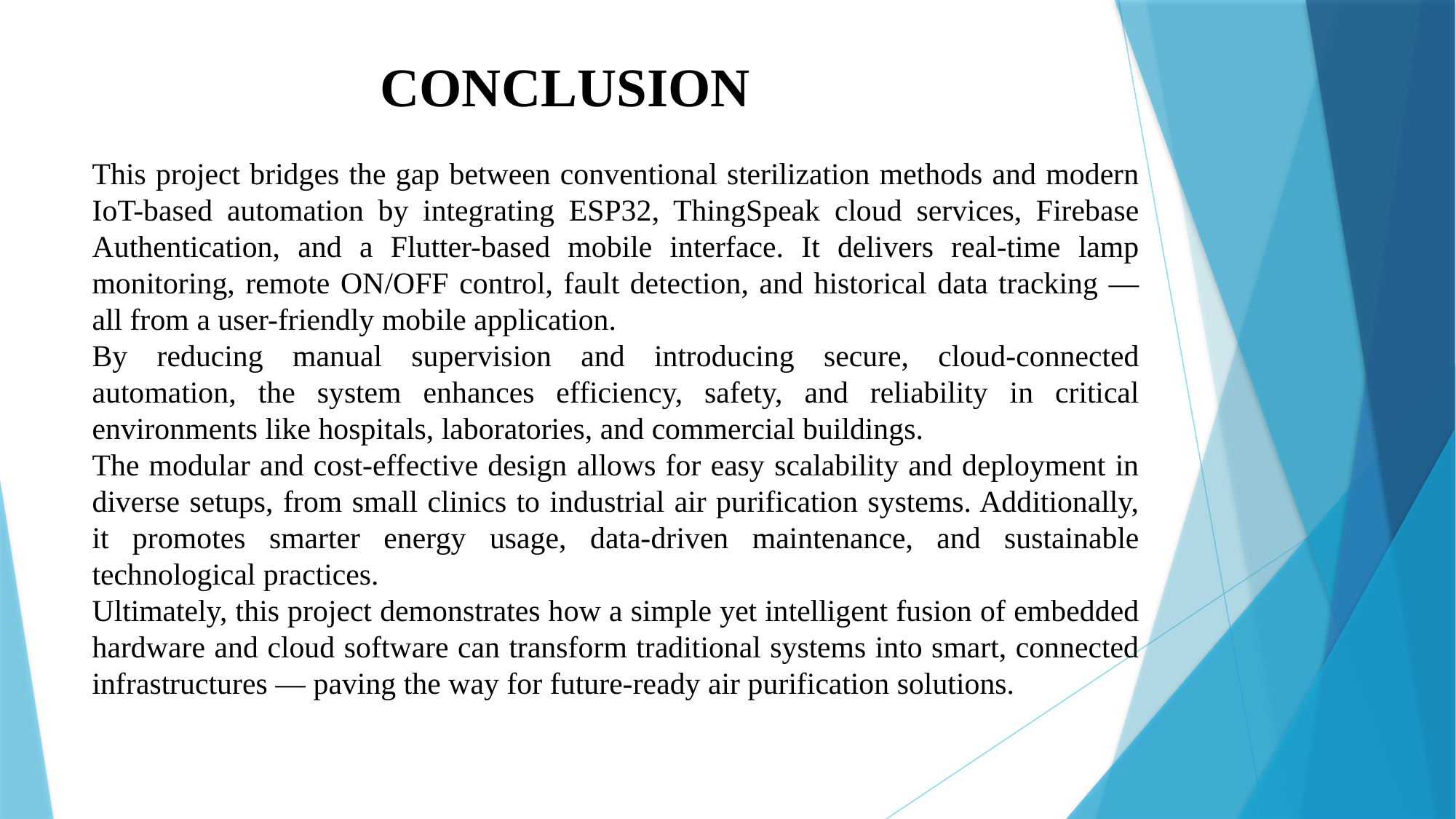

CONCLUSION
This project bridges the gap between conventional sterilization methods and modern IoT-based automation by integrating ESP32, ThingSpeak cloud services, Firebase Authentication, and a Flutter-based mobile interface. It delivers real-time lamp monitoring, remote ON/OFF control, fault detection, and historical data tracking — all from a user-friendly mobile application.
By reducing manual supervision and introducing secure, cloud-connected automation, the system enhances efficiency, safety, and reliability in critical environments like hospitals, laboratories, and commercial buildings.
The modular and cost-effective design allows for easy scalability and deployment in diverse setups, from small clinics to industrial air purification systems. Additionally, it promotes smarter energy usage, data-driven maintenance, and sustainable technological practices.
Ultimately, this project demonstrates how a simple yet intelligent fusion of embedded hardware and cloud software can transform traditional systems into smart, connected infrastructures — paving the way for future-ready air purification solutions.